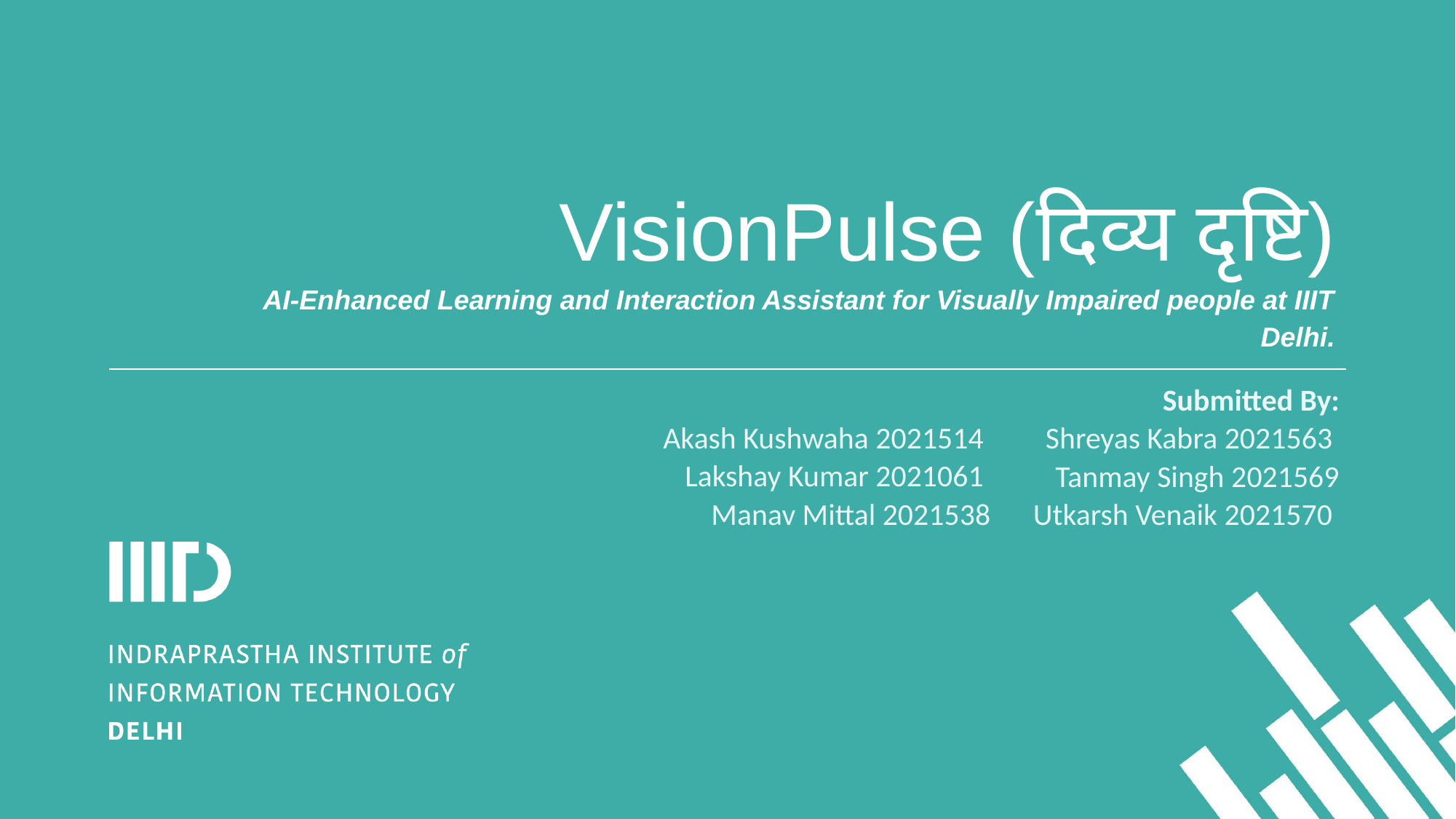

# VisionPulse (दिव्य दृष्टि)
AI-Enhanced Learning and Interaction Assistant for Visually Impaired people at IIIT Delhi.

Akash Kushwaha 2021514
Lakshay Kumar 2021061
Manav Mittal 2021538

Submitted By:
Shreyas Kabra 2021563
Tanmay Singh 2021569
Utkarsh Venaik 2021570